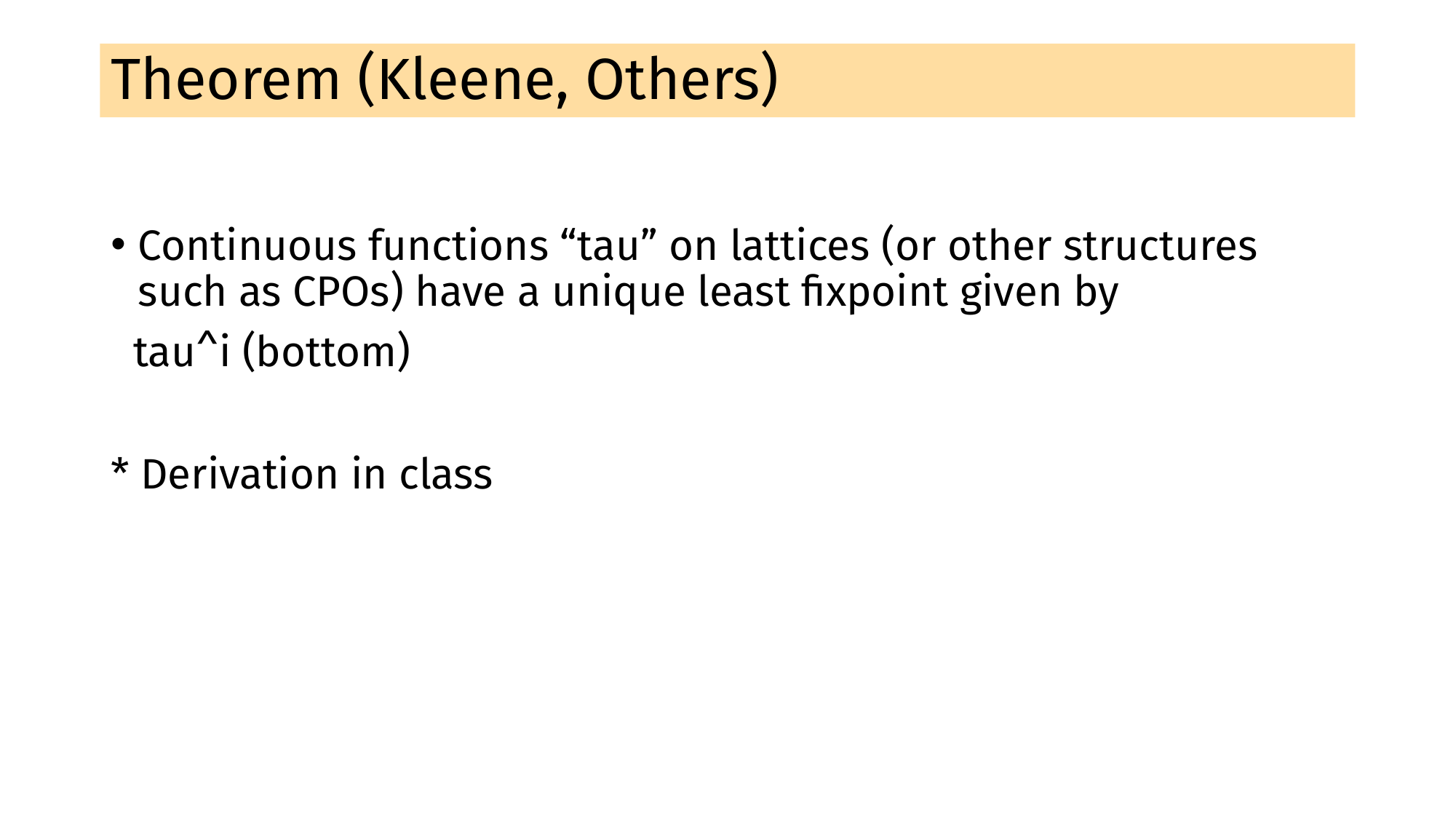

# Theorem (Kleene, Others)
Continuous functions “tau” on lattices (or other structures such as CPOs) have a unique least fixpoint given by
  tau^i (bottom)

* Derivation in class